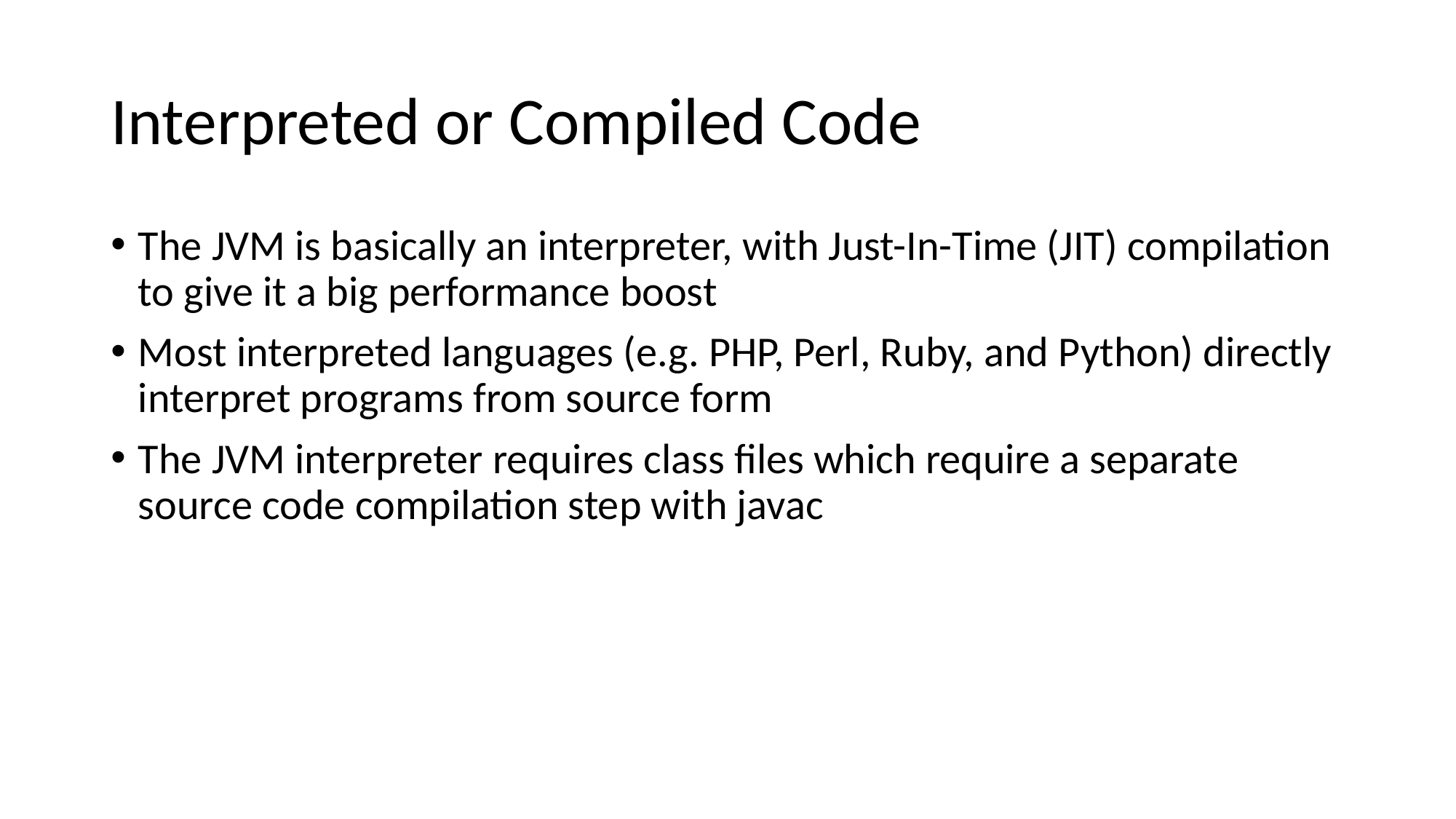

# Interpreted or Compiled Code
The JVM is basically an interpreter, with Just-In-Time (JIT) compilation to give it a big performance boost
Most interpreted languages (e.g. PHP, Perl, Ruby, and Python) directly interpret programs from source form
The JVM interpreter requires class files which require a separate source code compilation step with javac